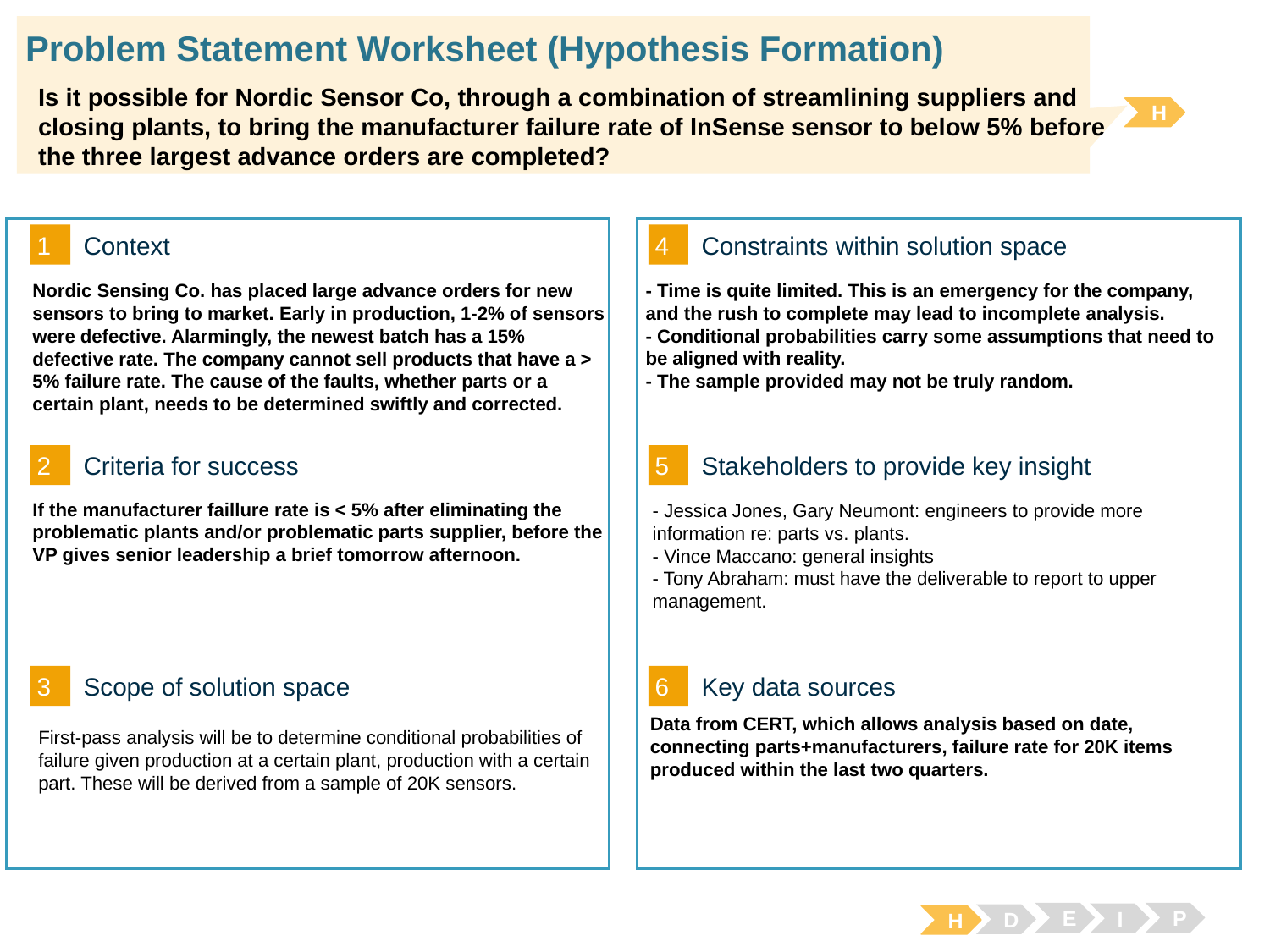

Problem Statement Worksheet (Hypothesis Formation)
Is it possible for Nordic Sensor Co, through a combination of streamlining suppliers and
closing plants, to bring the manufacturer failure rate of InSense sensor to below 5% before
the three largest advance orders are completed?
H

1
4
Context
Constraints within solution space
- Time is quite limited. This is an emergency for the company, and the rush to complete may lead to incomplete analysis.
- Conditional probabilities carry some assumptions that need to be aligned with reality.
- The sample provided may not be truly random.
Nordic Sensing Co. has placed large advance orders for new sensors to bring to market. Early in production, 1-2% of sensors were defective. Alarmingly, the newest batch has a 15% defective rate. The company cannot sell products that have a > 5% failure rate. The cause of the faults, whether parts or a certain plant, needs to be determined swiftly and corrected.
2
5
Criteria for success
Stakeholders to provide key insight
If the manufacturer faillure rate is < 5% after eliminating the problematic plants and/or problematic parts supplier, before the VP gives senior leadership a brief tomorrow afternoon.
- Jessica Jones, Gary Neumont: engineers to provide more information re: parts vs. plants.
- Vince Maccano: general insights
- Tony Abraham: must have the deliverable to report to upper management.
3
6
Key data sources
Scope of solution space
Data from CERT, which allows analysis based on date, connecting parts+manufacturers, failure rate for 20K items produced within the last two quarters.
First-pass analysis will be to determine conditional probabilities of failure given production at a certain plant, production with a certain part. These will be derived from a sample of 20K sensors.
E
P
I
D
H